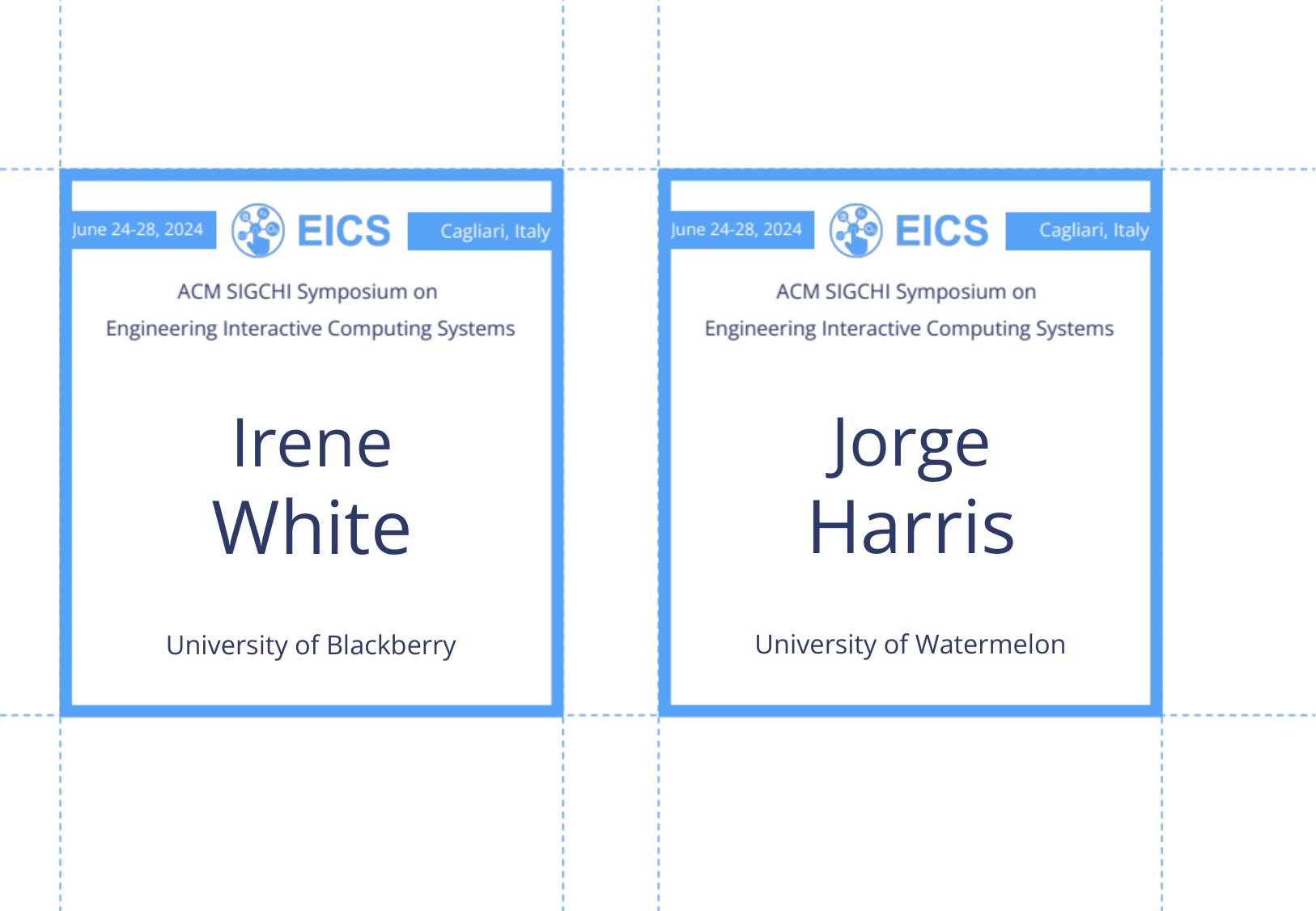

Jorge
Harris
Irene
White
University of Watermelon
University of Blackberry